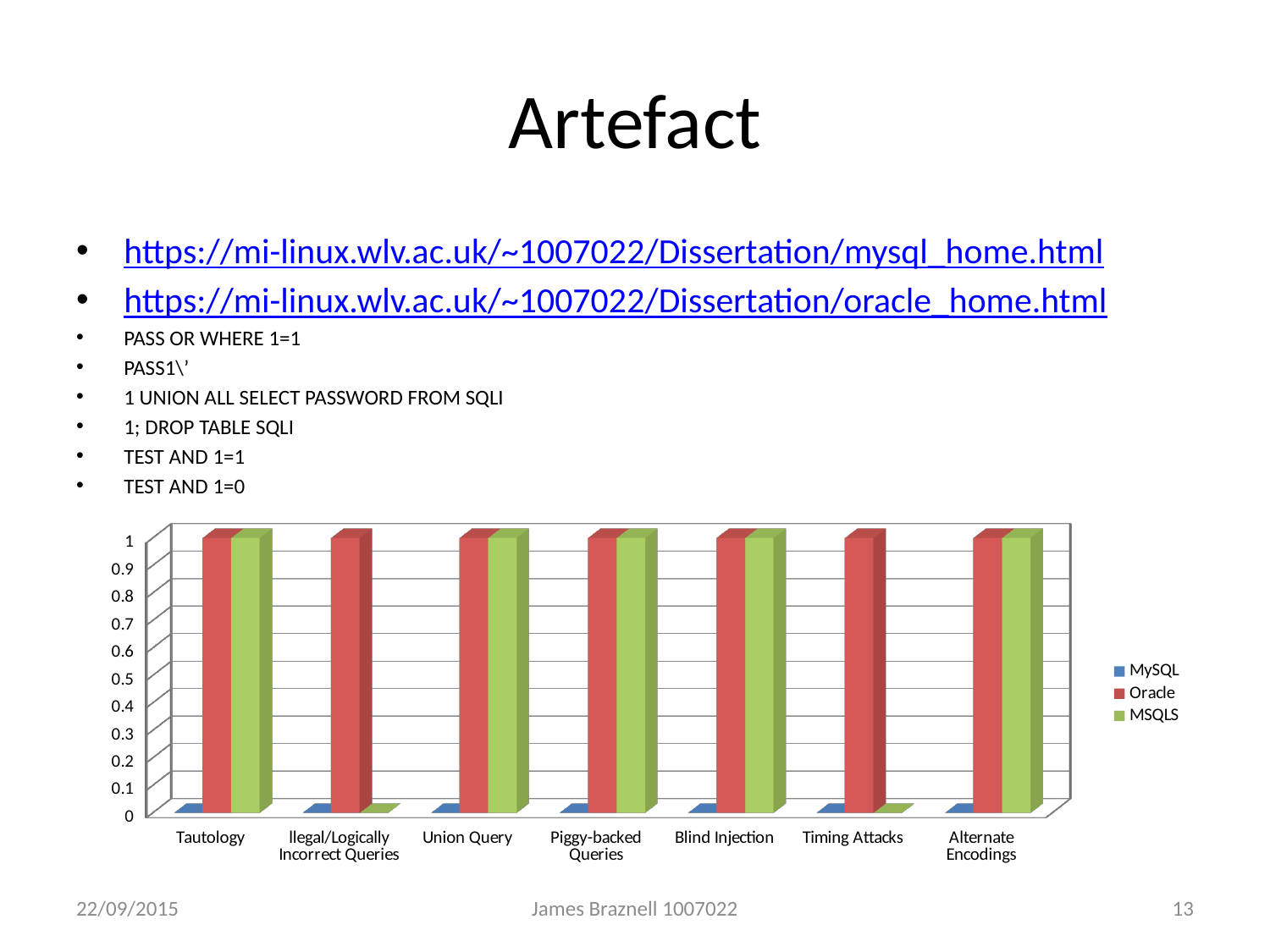

# Artefact
https://mi-linux.wlv.ac.uk/~1007022/Dissertation/mysql_home.html
https://mi-linux.wlv.ac.uk/~1007022/Dissertation/oracle_home.html
PASS OR WHERE 1=1
PASS1\’
1 UNION ALL SELECT PASSWORD FROM SQLI
1; DROP TABLE SQLI
TEST AND 1=1
TEST AND 1=0

[unsupported chart]

22/09/2015
James Braznell 1007022
13